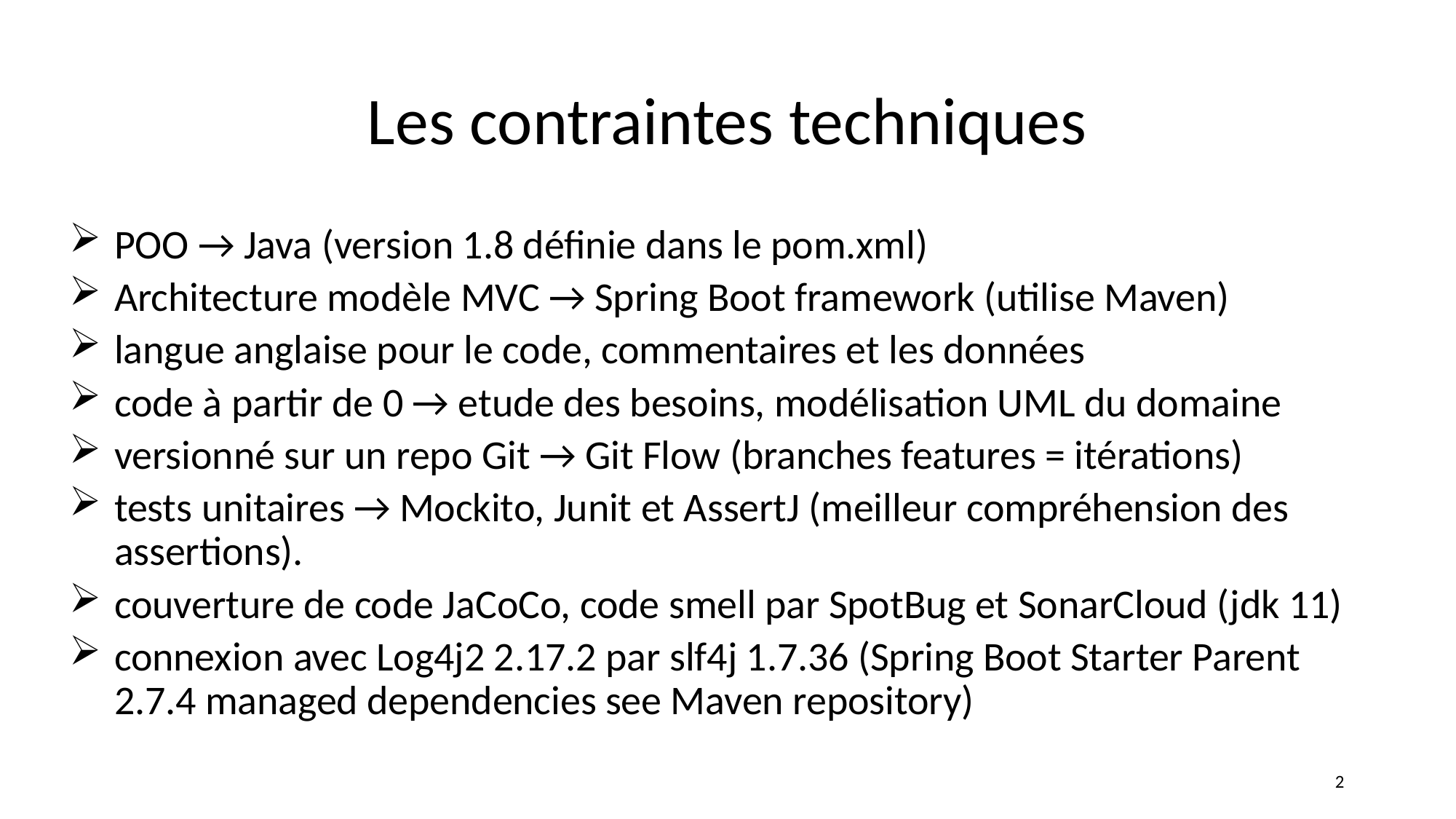

# Les contraintes techniques
POO → Java (version 1.8 définie dans le pom.xml)
Architecture modèle MVC → Spring Boot framework (utilise Maven)
langue anglaise pour le code, commentaires et les données
code à partir de 0 → etude des besoins, modélisation UML du domaine
versionné sur un repo Git → Git Flow (branches features = itérations)
tests unitaires → Mockito, Junit et AssertJ (meilleur compréhension des assertions).
couverture de code JaCoCo, code smell par SpotBug et SonarCloud (jdk 11)
connexion avec Log4j2 2.17.2 par slf4j 1.7.36 (Spring Boot Starter Parent 2.7.4 managed dependencies see Maven repository)

2